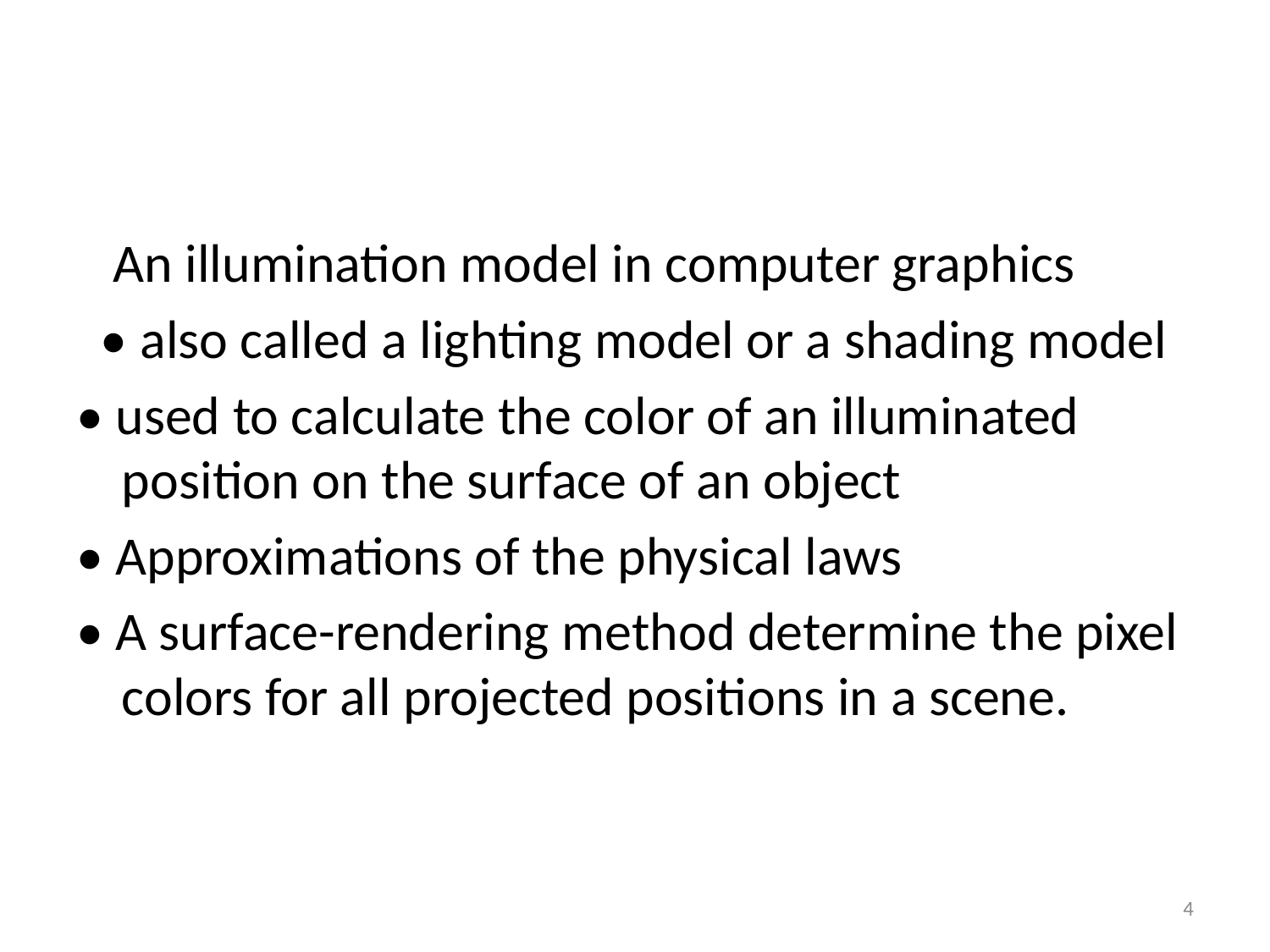

#
   An illumination model in computer graphics
  • also called a lighting model or a shading model
• used to calculate the color of an illuminated position on the surface of an object
• Approximations of the physical laws
• A surface-rendering method determine the pixel colors for all projected positions in a scene.
4